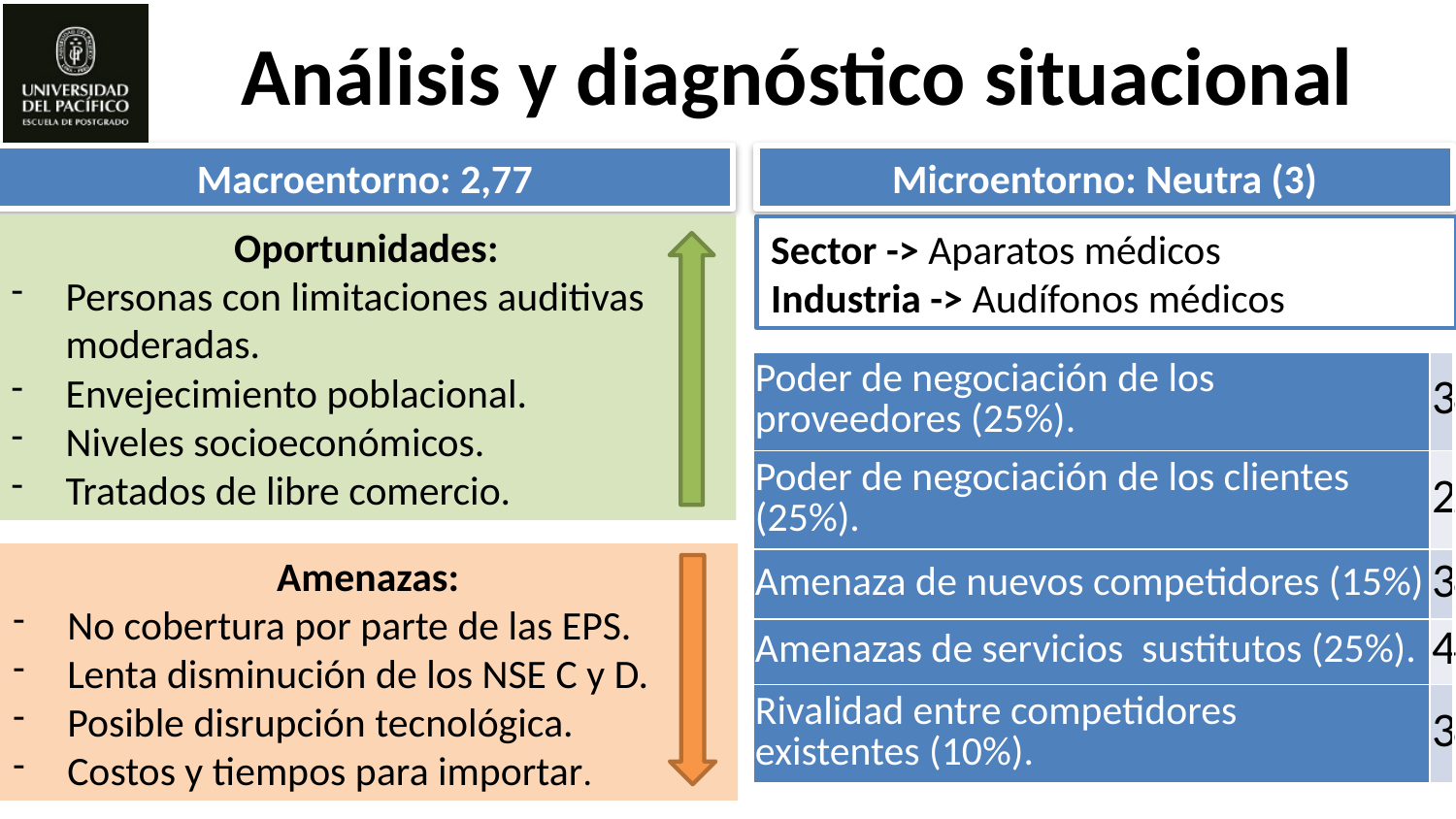

# Análisis y diagnóstico situacional
Macroentorno: 2,77
Microentorno: Neutra (3)
Oportunidades:
Personas con limitaciones auditivas moderadas.
Envejecimiento poblacional.
Niveles socioeconómicos.
Tratados de libre comercio.

Sector -> Aparatos médicos
Industria -> Audífonos médicos
| Poder de negociación de los proveedores (25%). | 3 |
| --- | --- |
| Poder de negociación de los clientes (25%). | 2 |
| Amenaza de nuevos competidores (15%) | 3 |
| Amenazas de servicios sustitutos (25%). | 4 |
| Rivalidad entre competidores existentes (10%). | 3 |
Amenazas:
No cobertura por parte de las EPS.
Lenta disminución de los NSE C y D.
Posible disrupción tecnológica.
Costos y tiempos para importar.